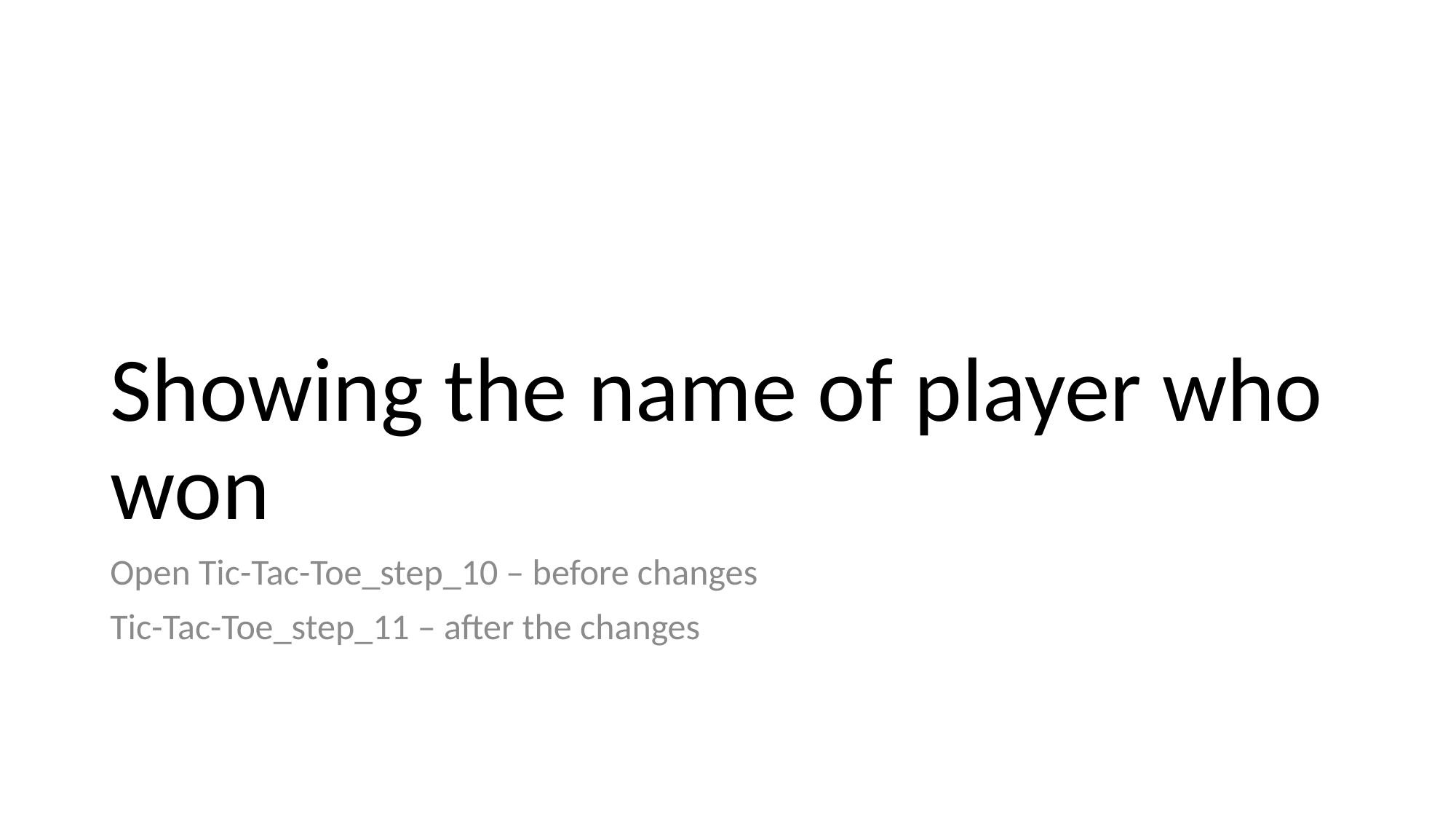

# Showing the name of player who won
Open Tic-Tac-Toe_step_10 – before changes
Tic-Tac-Toe_step_11 – after the changes